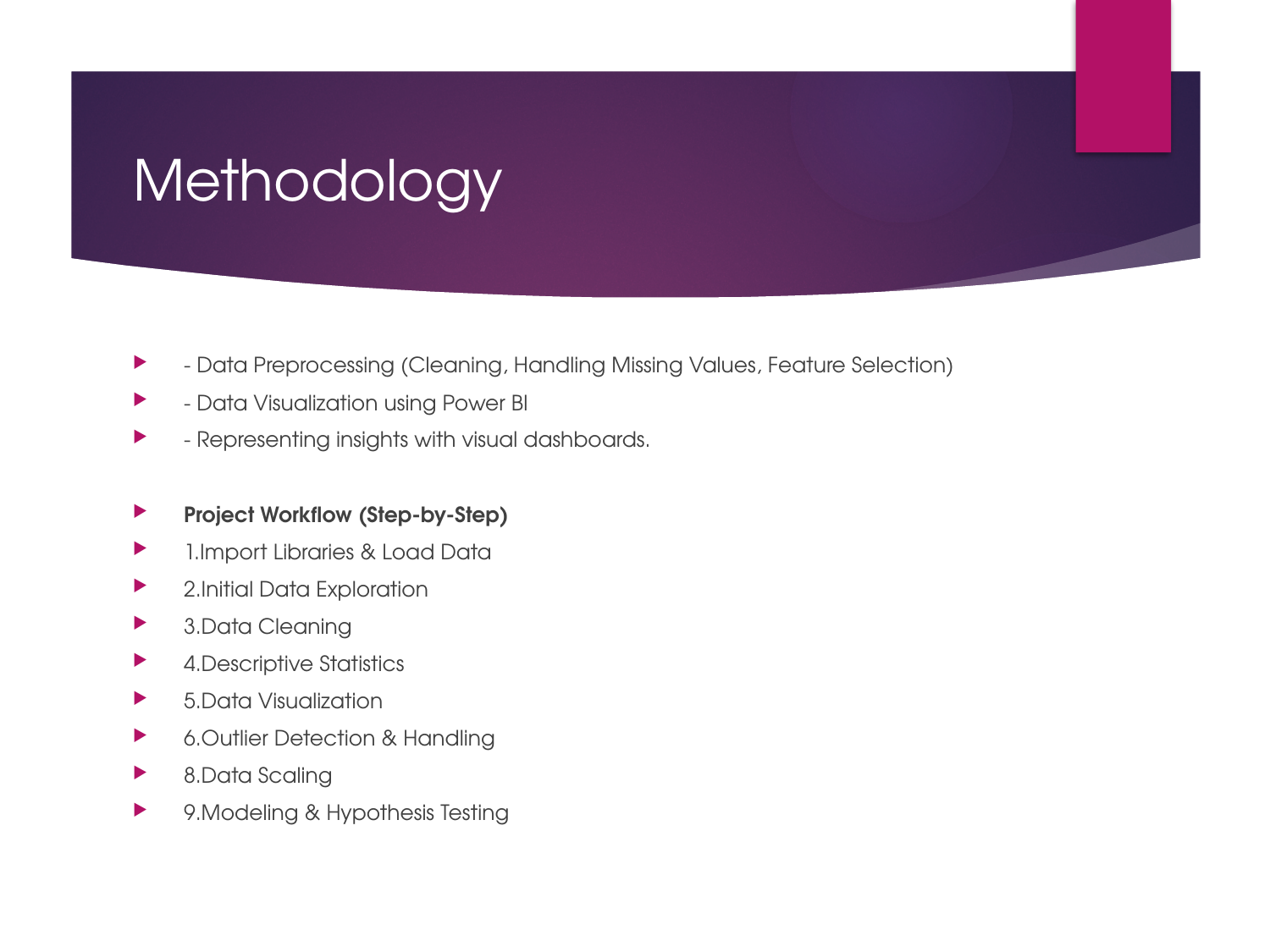

# Methodology
- Data Preprocessing (Cleaning, Handling Missing Values, Feature Selection)
- Data Visualization using Power BI
- Representing insights with visual dashboards.

Project Workflow (Step-by-Step)
1.Import Libraries & Load Data
2.Initial Data Exploration
3.Data Cleaning
4.Descriptive Statistics
5.Data Visualization
6.Outlier Detection & Handling
8.Data Scaling
9.Modeling & Hypothesis Testing